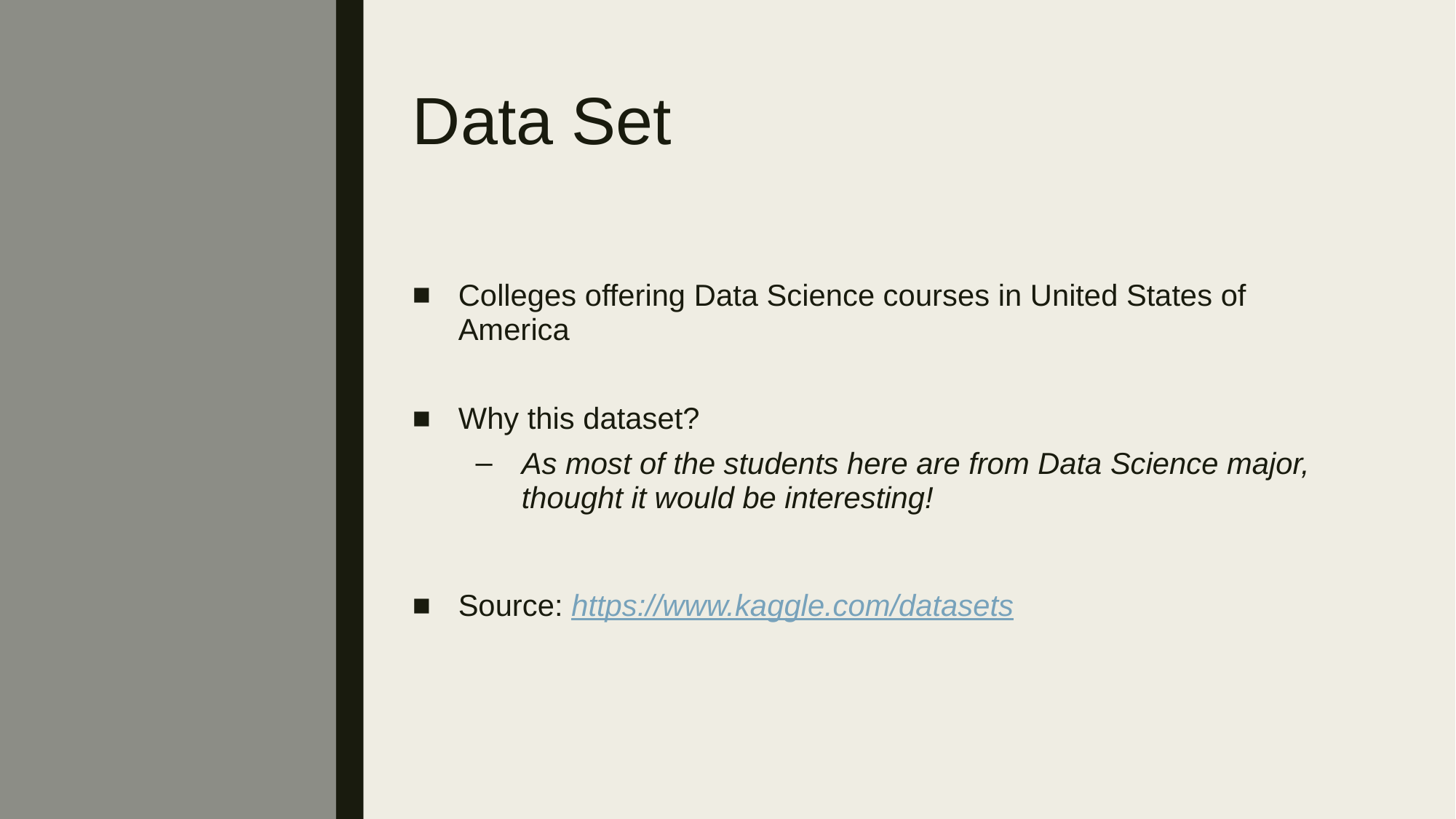

# Data Set
Colleges offering Data Science courses in United States of America
Why this dataset?
As most of the students here are from Data Science major, thought it would be interesting!

Source: https://www.kaggle.com/datasets